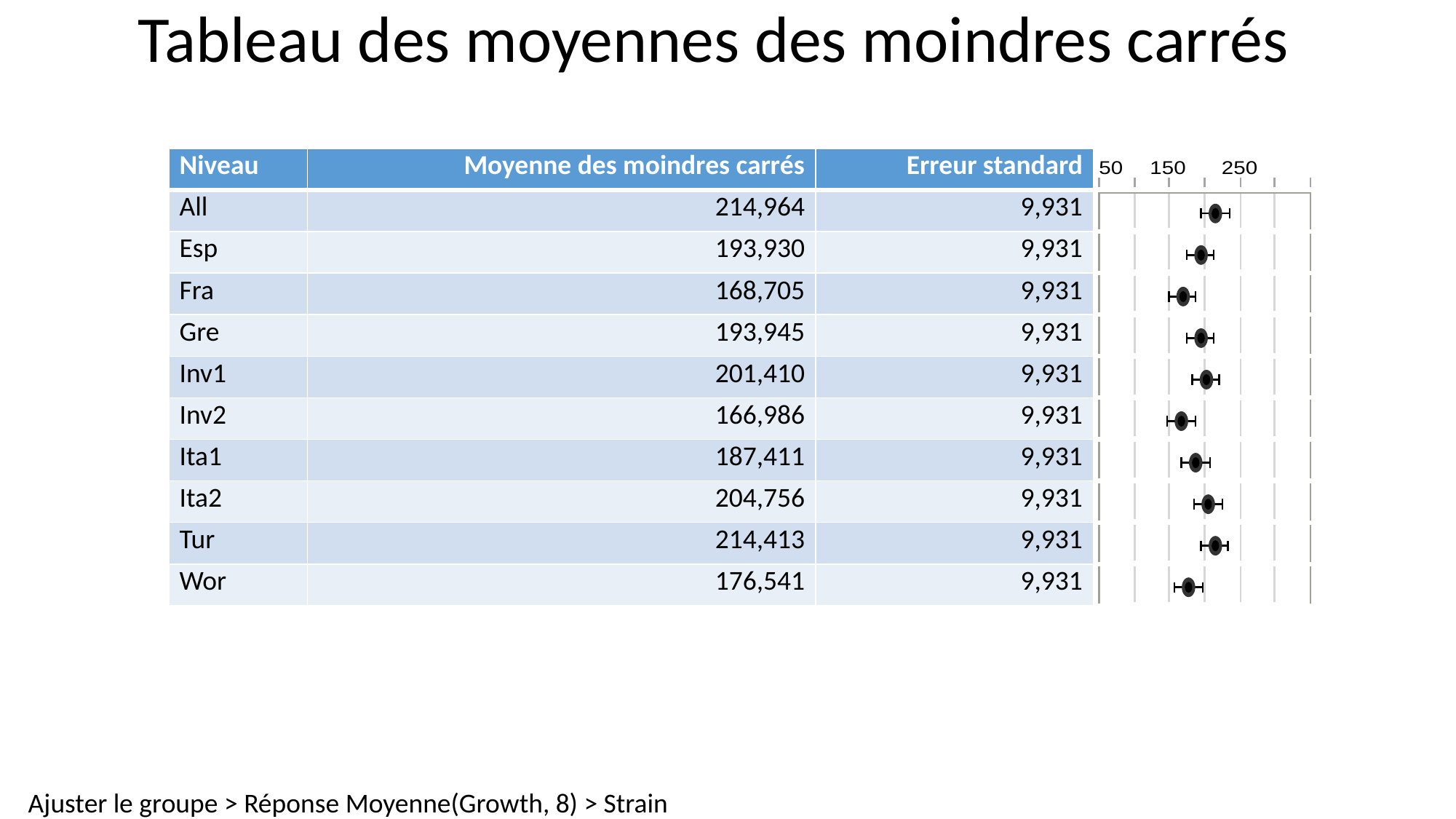

# Tableau des moyennes des moindres carrés
| Niveau | Moyenne des moindres carrés | Erreur standard |  |
| --- | --- | --- | --- |
| All | 214,964 | 9,931 |  |
| Esp | 193,930 | 9,931 |  |
| Fra | 168,705 | 9,931 |  |
| Gre | 193,945 | 9,931 |  |
| Inv1 | 201,410 | 9,931 |  |
| Inv2 | 166,986 | 9,931 |  |
| Ita1 | 187,411 | 9,931 |  |
| Ita2 | 204,756 | 9,931 |  |
| Tur | 214,413 | 9,931 |  |
| Wor | 176,541 | 9,931 |  |
Ajuster le groupe > Réponse Moyenne(Growth, 8) > Strain